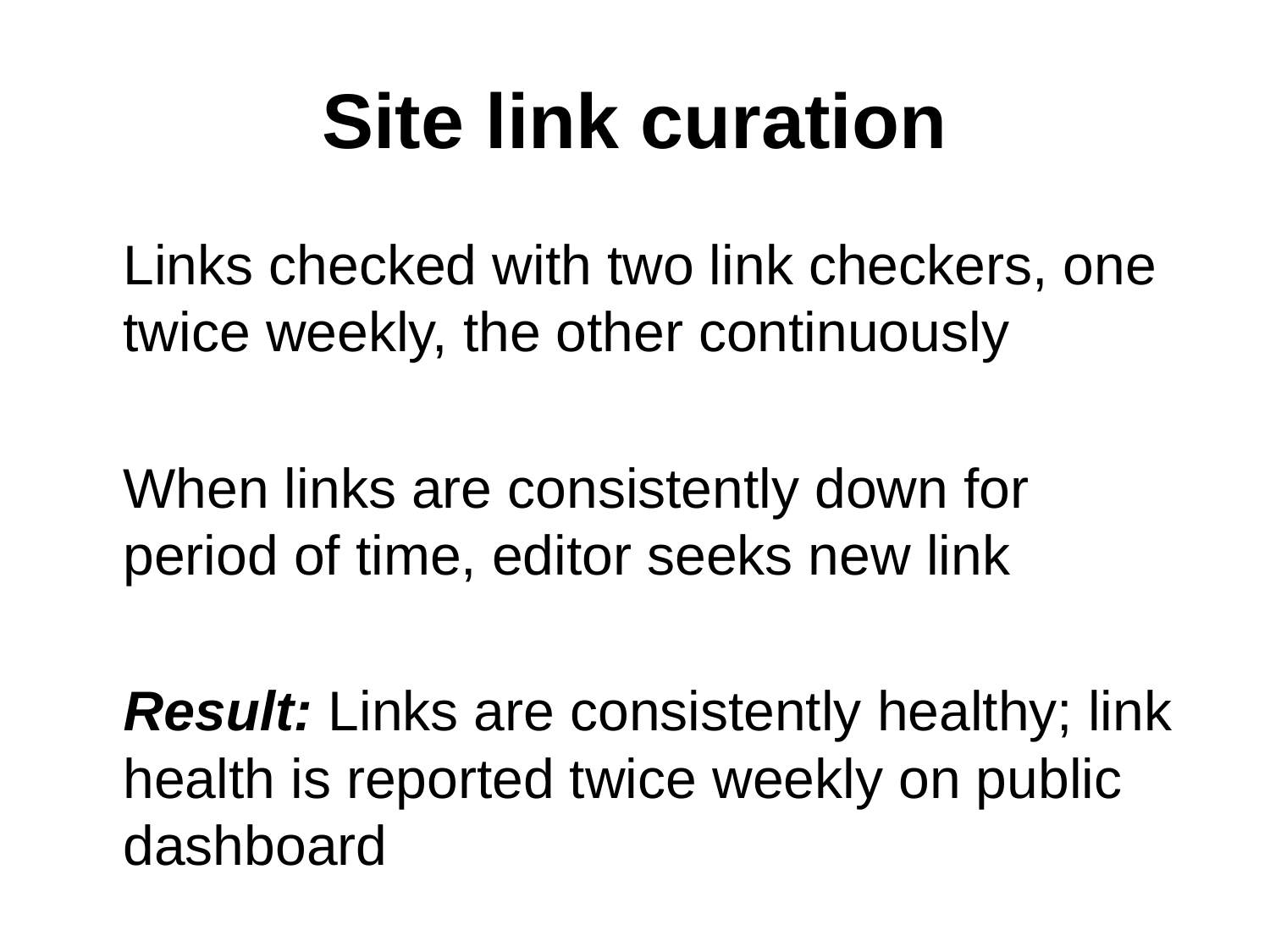

# Site link curation
Links checked with two link checkers, one twice weekly, the other continuously

When links are consistently down for period of time, editor seeks new link

Result: Links are consistently healthy; link health is reported twice weekly on public dashboard